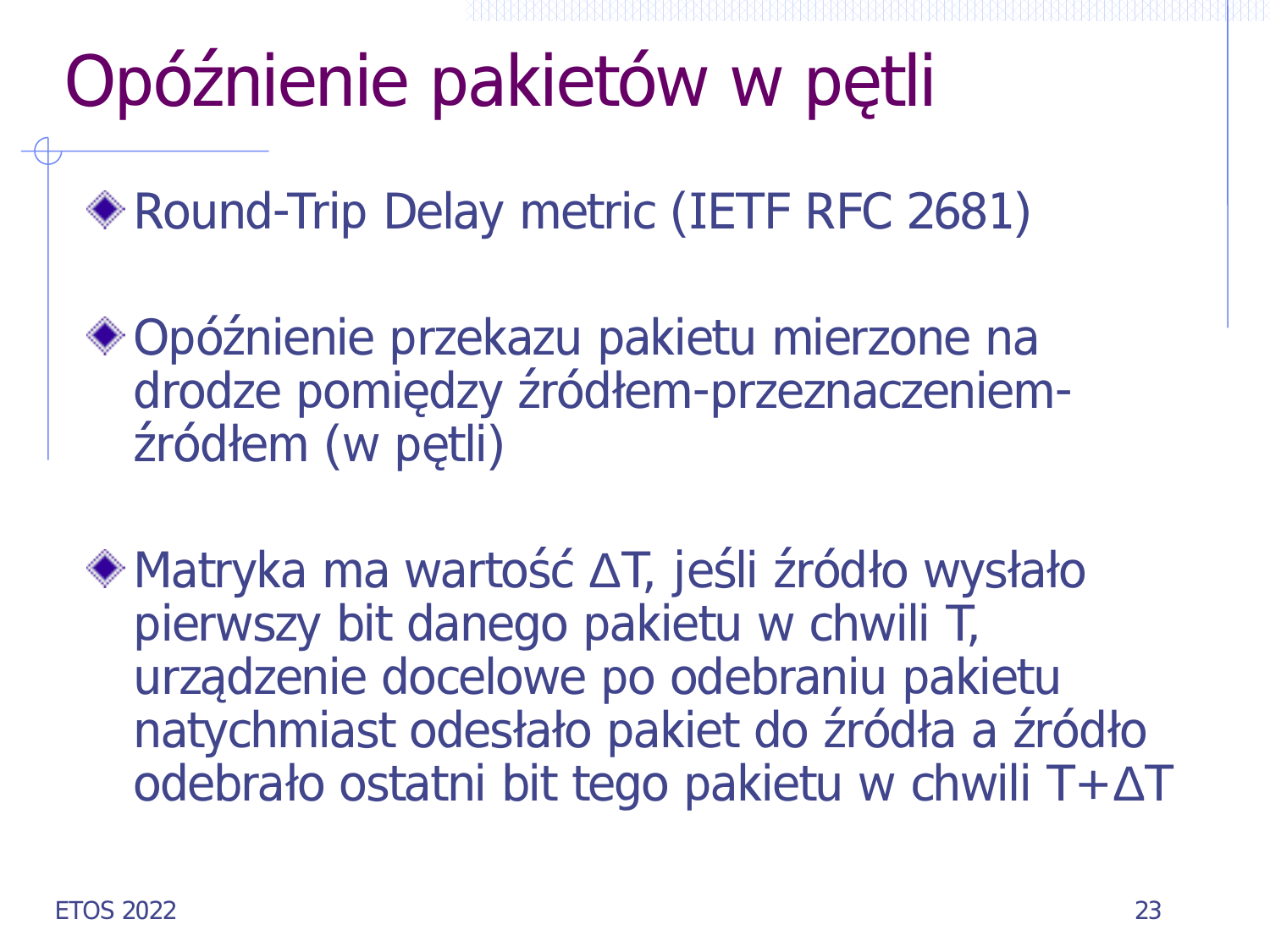

# Opóźnienie pakietów w pętli
Round-Trip Delay metric (IETF RFC 2681)

Opóźnienie przekazu pakietu mierzone na drodze pomiędzy źródłem-przeznaczeniem-źródłem (w pętli)

Matryka ma wartość ΔT, jeśli źródło wysłało pierwszy bit danego pakietu w chwili T, urządzenie docelowe po odebraniu pakietu natychmiast odesłało pakiet do źródła a źródło odebrało ostatni bit tego pakietu w chwili T+ΔT
ETOS 2022
23